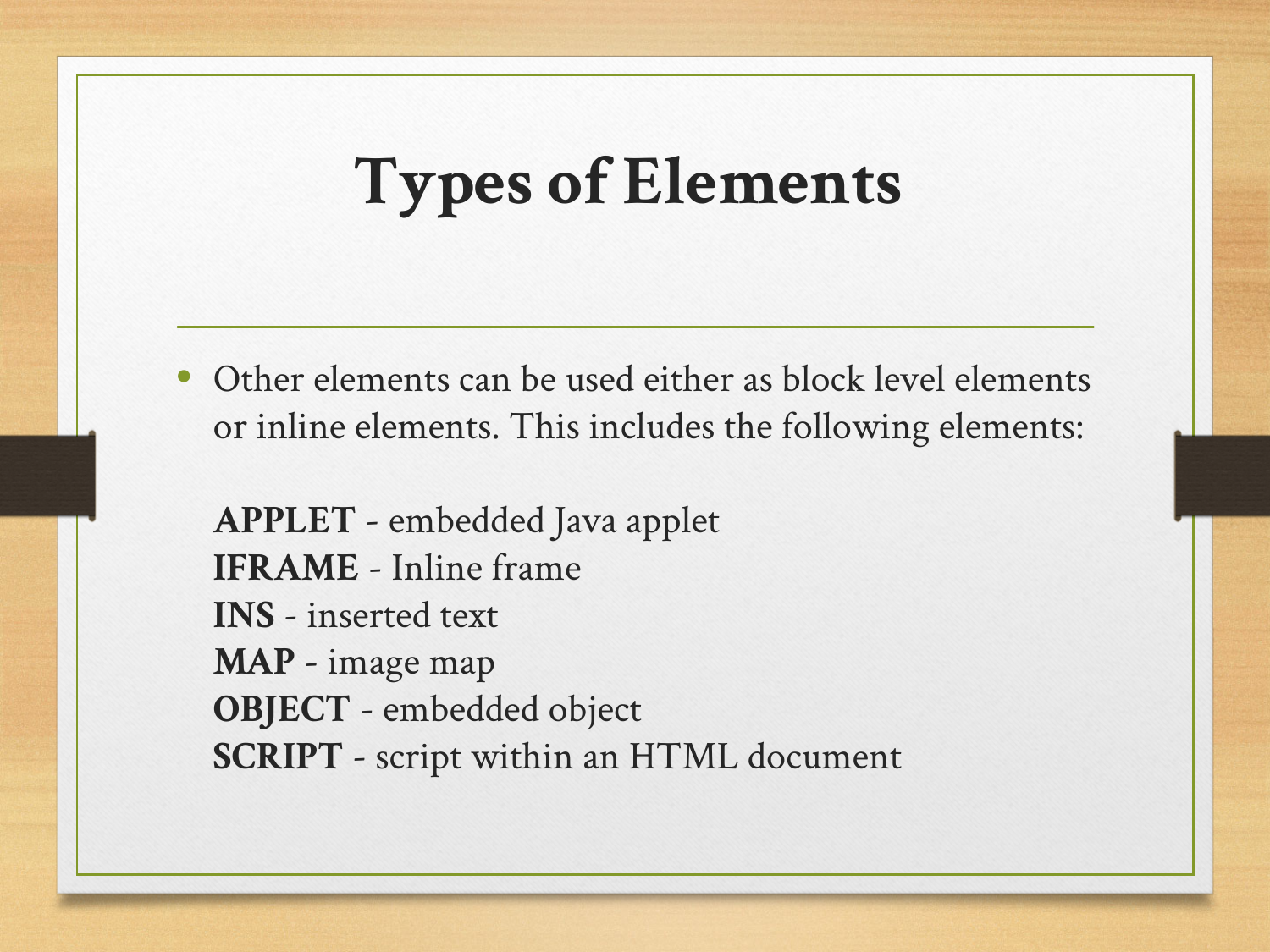

# Types of Elements
Other elements can be used either as block level elements or inline elements. This includes the following elements:
APPLET - embedded Java applet
IFRAME - Inline frame
INS - inserted text
MAP - image map
OBJECT - embedded object
SCRIPT - script within an HTML document